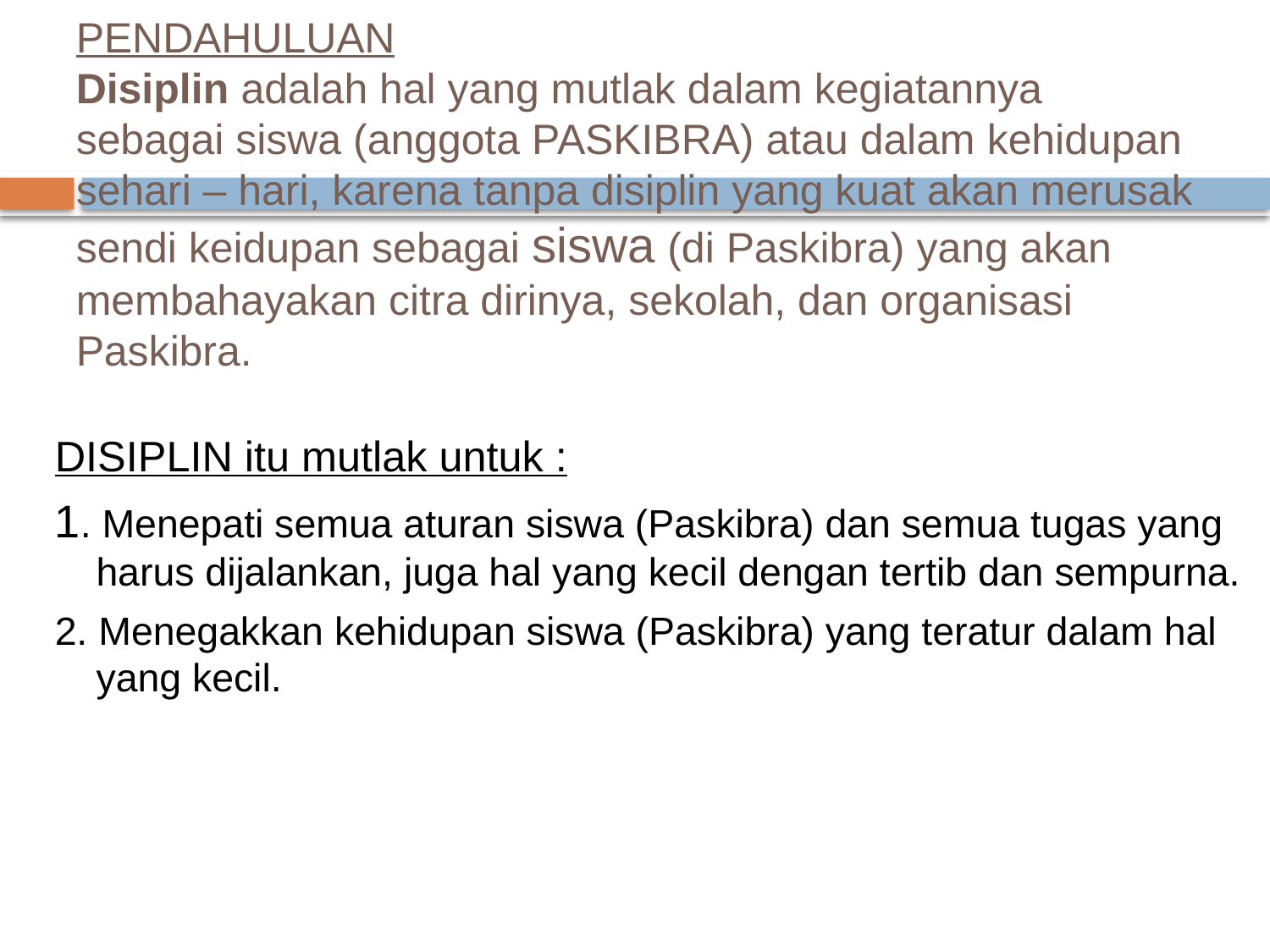

# PENDAHULUAN Disiplin adalah hal yang mutlak dalam kegiatannya sebagai siswa (anggota PASKIBRA) atau dalam kehidupan sehari – hari, karena tanpa disiplin yang kuat akan merusak sendi keidupan sebagai siswa (di Paskibra) yang akan membahayakan citra dirinya, sekolah, dan organisasi Paskibra.
DISIPLIN itu mutlak untuk :
1. Menepati semua aturan siswa (Paskibra) dan semua tugas yang harus dijalankan, juga hal yang kecil dengan tertib dan sempurna.
2. Menegakkan kehidupan siswa (Paskibra) yang teratur dalam hal yang kecil.